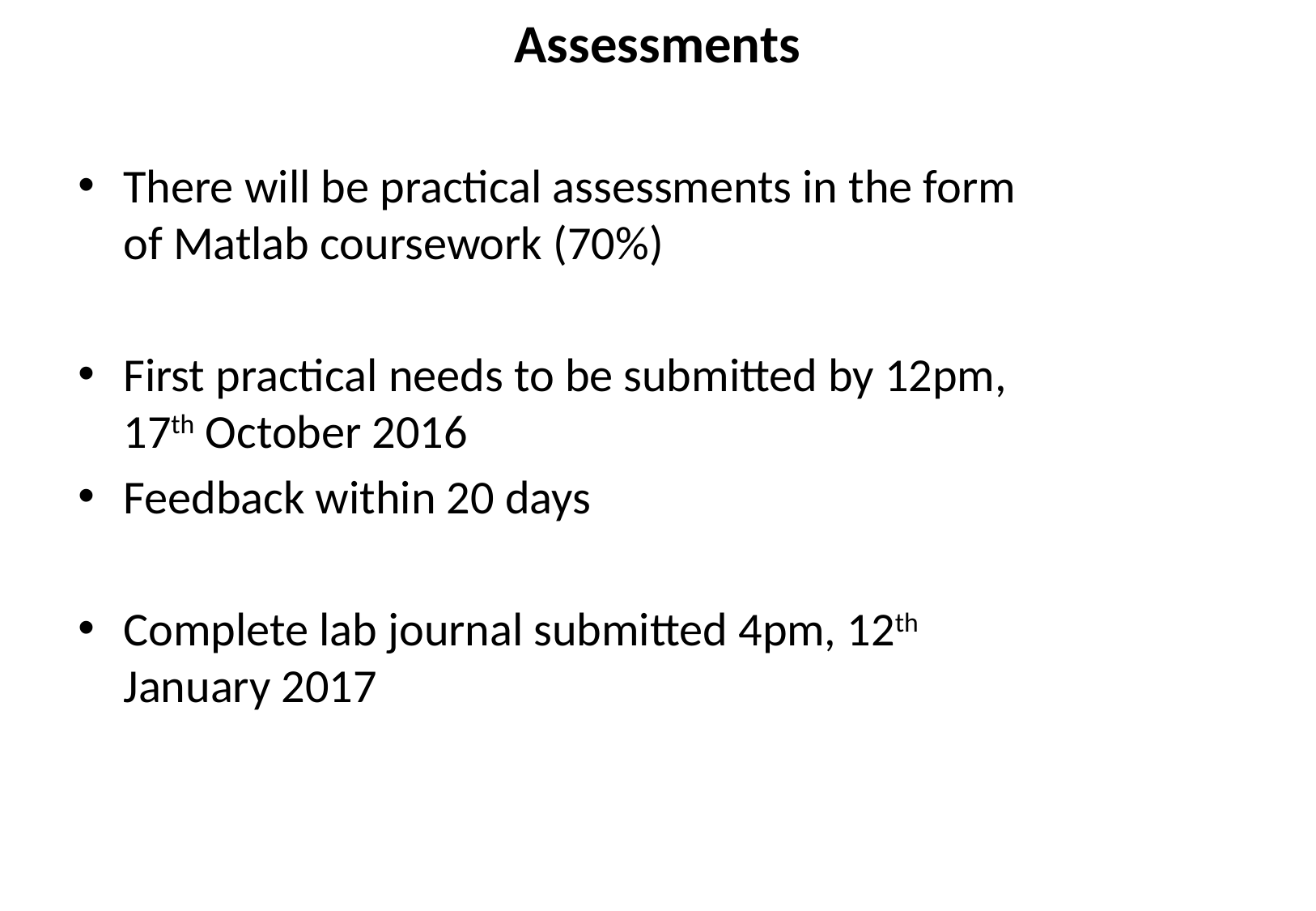

Assessments
There will be practical assessments in the form of Matlab coursework (70%)

First practical needs to be submitted by 12pm, 17th October 2016
Feedback within 20 days

Complete lab journal submitted 4pm, 12th January 2017